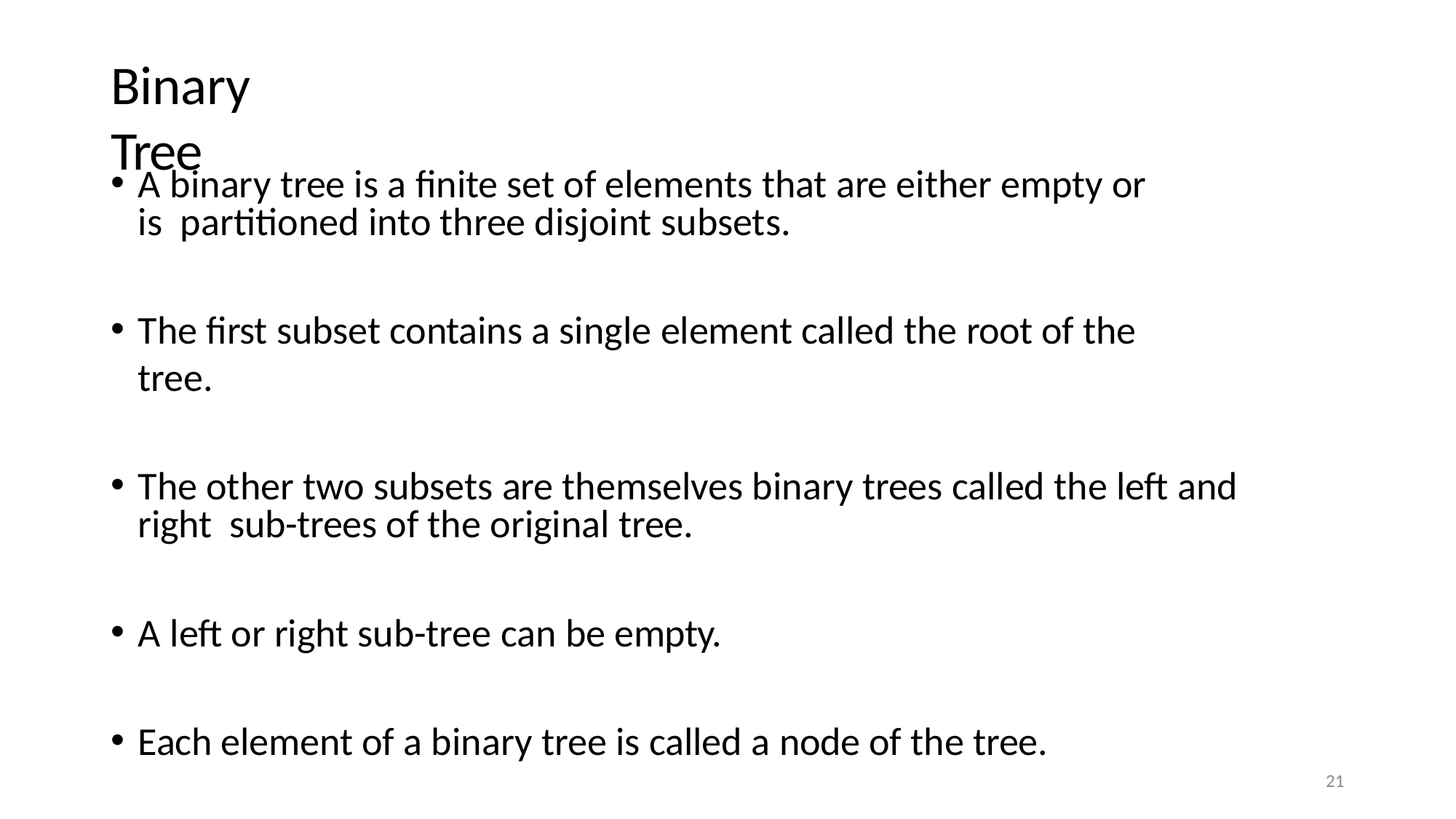

# Binary Tree
A binary tree is a finite set of elements that are either empty or is  partitioned into three disjoint subsets.

The first subset contains a single element called the root of the tree.

The other two subsets are themselves binary trees called the left and right  sub-trees of the original tree.

A left or right sub-tree can be empty.

Each element of a binary tree is called a node of the tree.
21